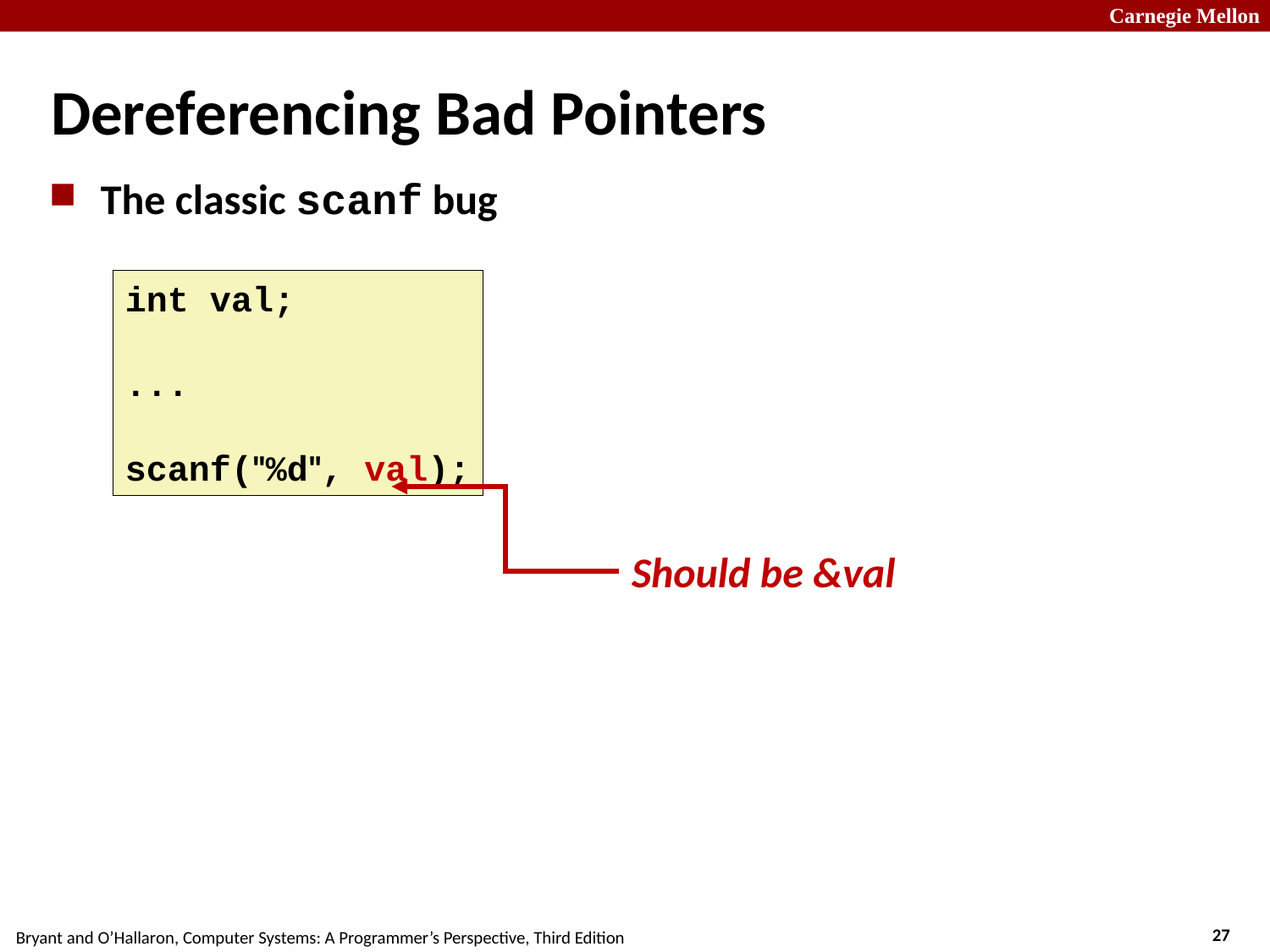

Dereferencing Bad Pointers
The classic scanf bug
int val;

...

scanf("%d", val);
Should be &val